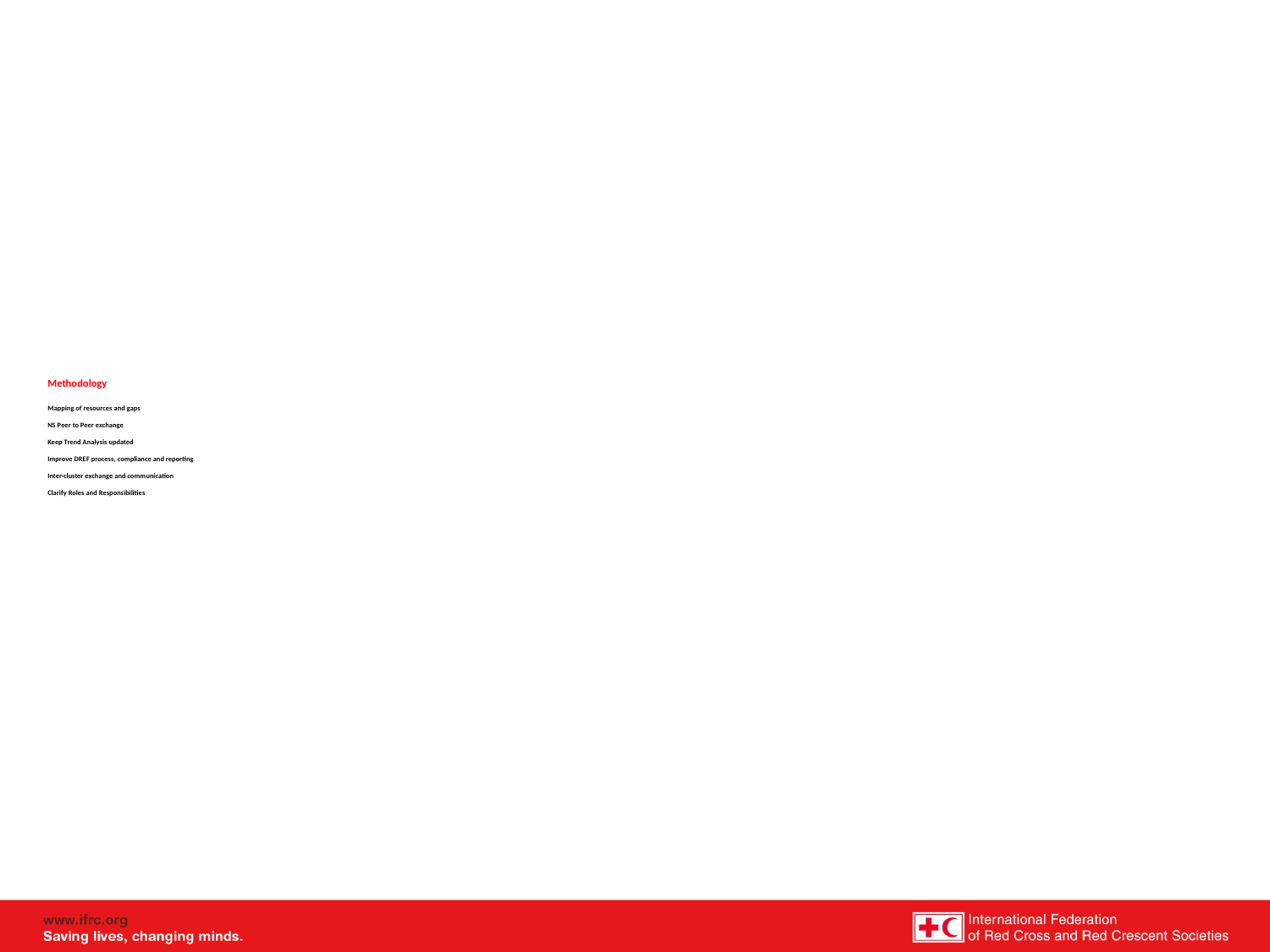

# Methodology Mapping of resources and gaps NS Peer to Peer exchange Keep Trend Analysis updated Improve DREF process, compliance and reporting Inter-cluster exchange and communication Clarify Roles and Responsibilities